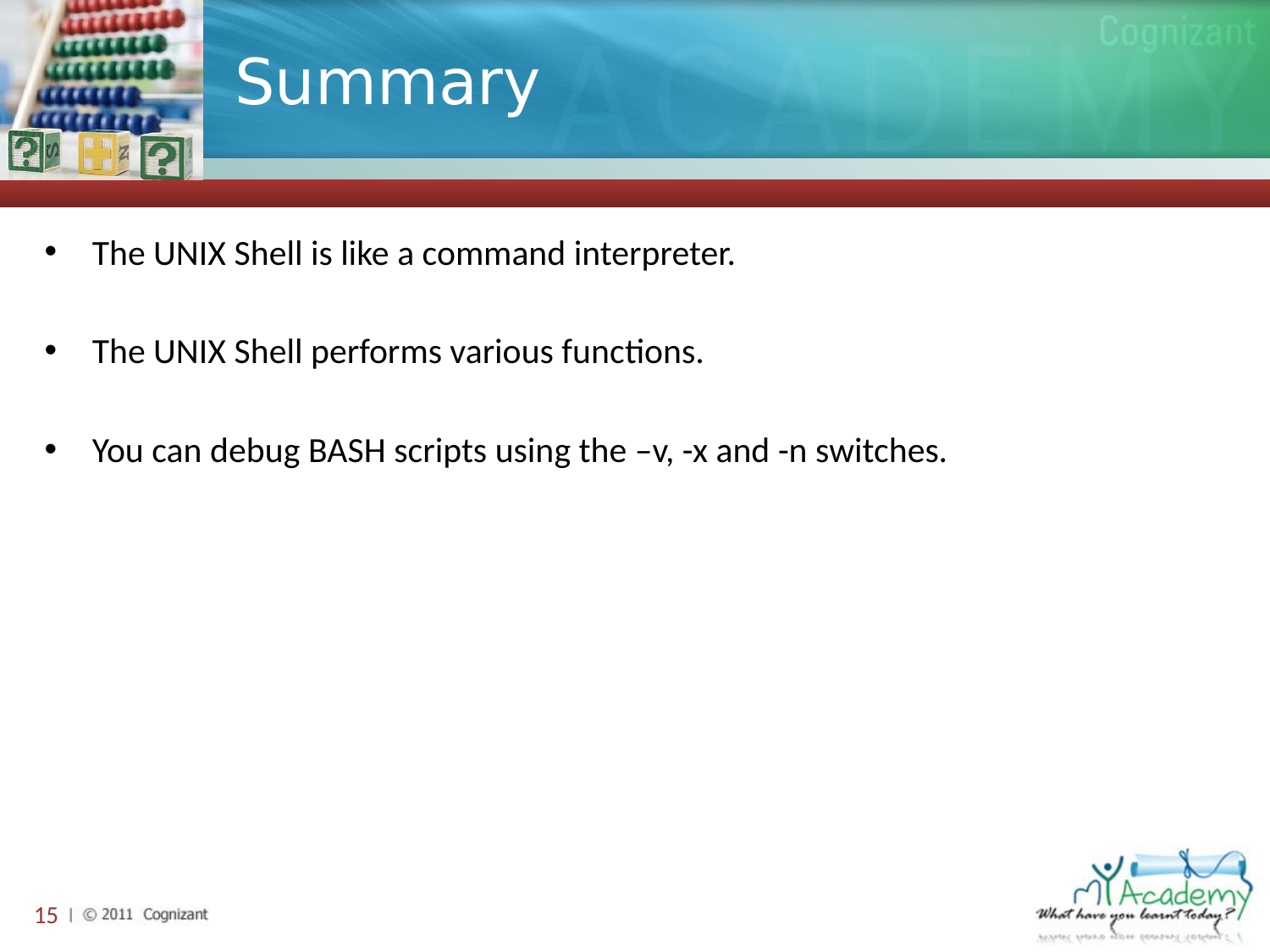

# Summary
The UNIX Shell is like a command interpreter.

The UNIX Shell performs various functions.

You can debug BASH scripts using the –v, -x and -n switches.

15